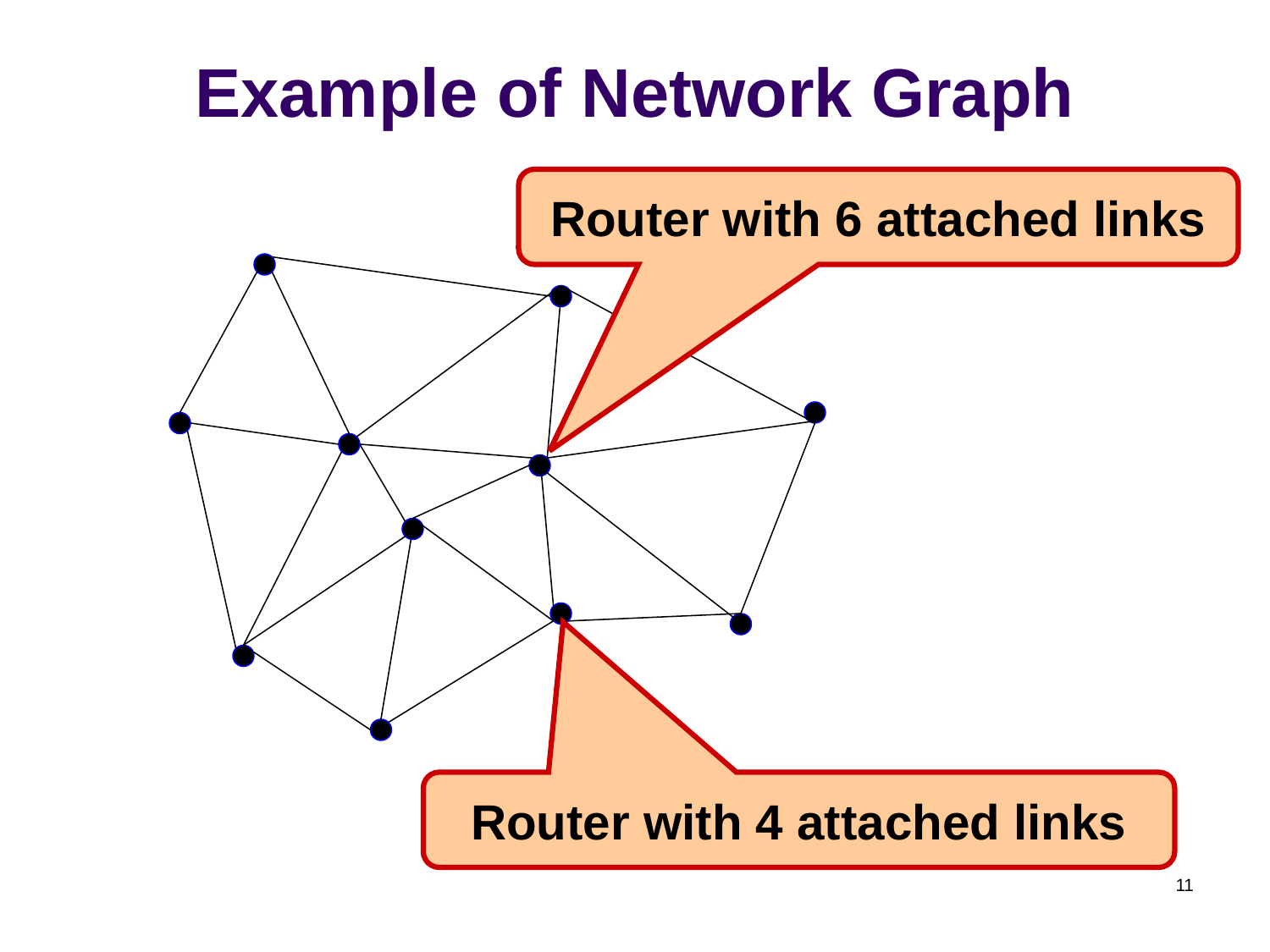

# Example of Network Graph
Router with 6 attached links

Router with 4 attached links
11